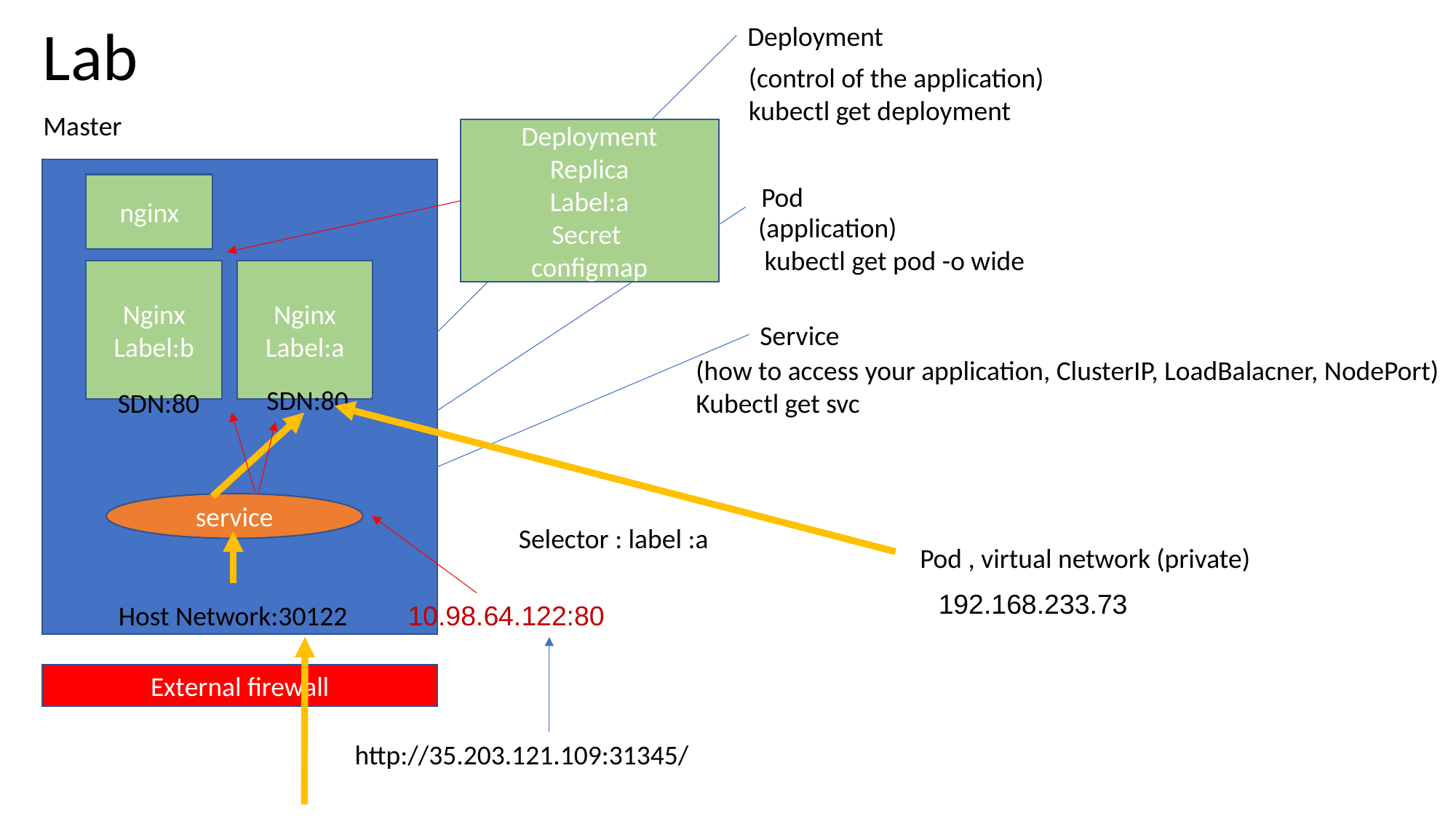

# Lab
Deployment
(control of the application)
kubectl get deployment
Master
Deployment
Replica
Label:a
Secret
configmap

nginx
Pod
(application)
 kubectl get pod -o wide
Nginx
Label:a
Nginx
Label:b
Service
(how to access your application, ClusterIP, LoadBalacner, NodePort)
Kubectl get svc
SDN:80
SDN:80
service
Selector : label :a
Pod , virtual network (private)
192.168.233.73
Host Network:30122
10.98.64.122:80
External firewall
http://35.203.121.109:31345/